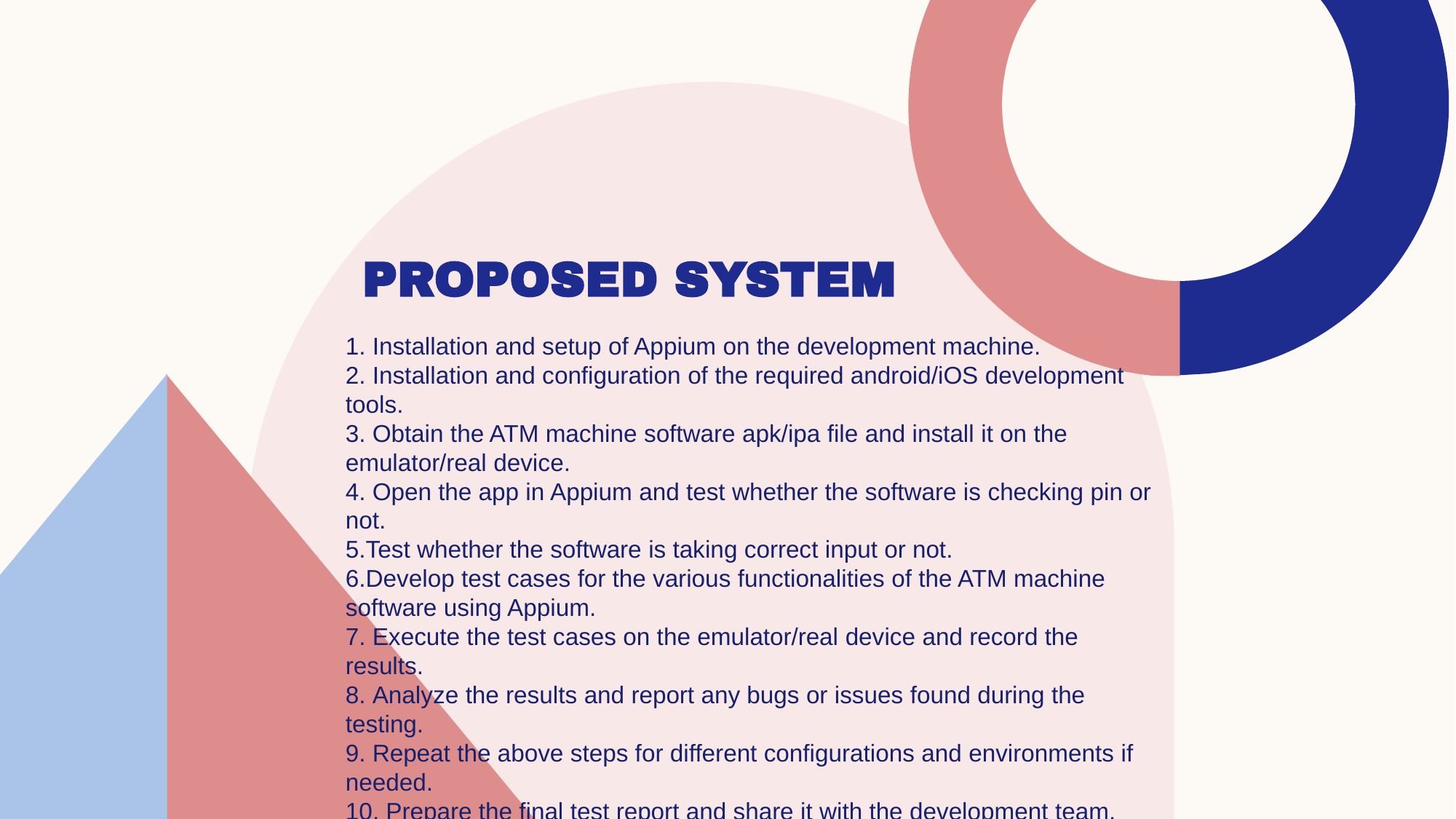

# Proposed System
 Installation and setup of Appium on the development machine.
 Installation and configuration of the required android/iOS development tools.
 Obtain the ATM machine software apk/ipa file and install it on the emulator/real device.
 Open the app in Appium and test whether the software is checking pin or not.
Test whether the software is taking correct input or not.
Develop test cases for the various functionalities of the ATM machine software using Appium.
 Execute the test cases on the emulator/real device and record the results.
 Analyze the results and report any bugs or issues found during the testing.
 Repeat the above steps for different configurations and environments if needed.
 Prepare the final test report and share it with the development team.
 Continuously monitor and maintain the test cases for any updates or changes           in the software.